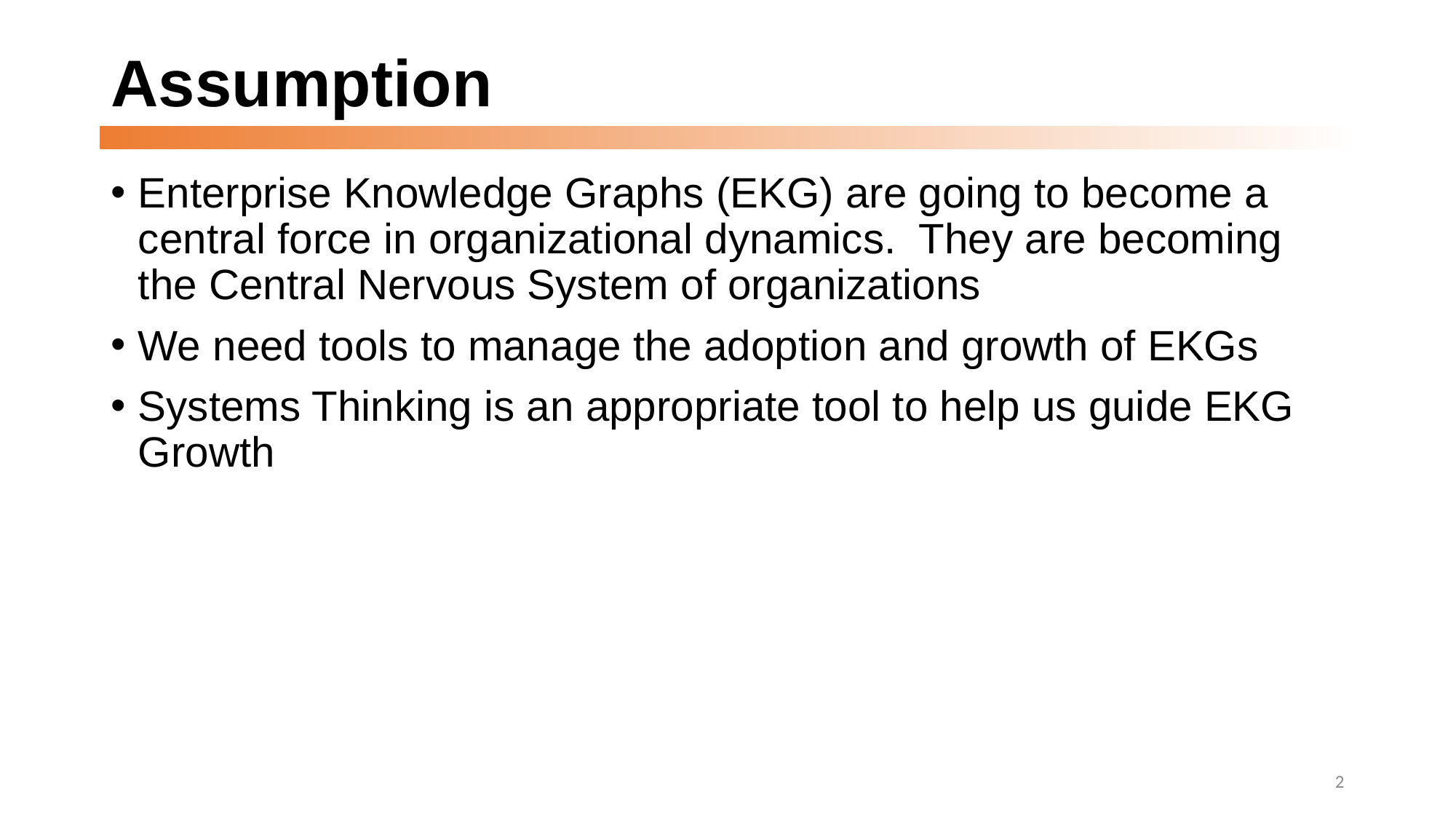

# Assumption
Enterprise Knowledge Graphs (EKG) are going to become a central force in organizational dynamics.  They are becoming the Central Nervous System of organizations
We need tools to manage the adoption and growth of EKGs
Systems Thinking is an appropriate tool to help us guide EKG Growth

2